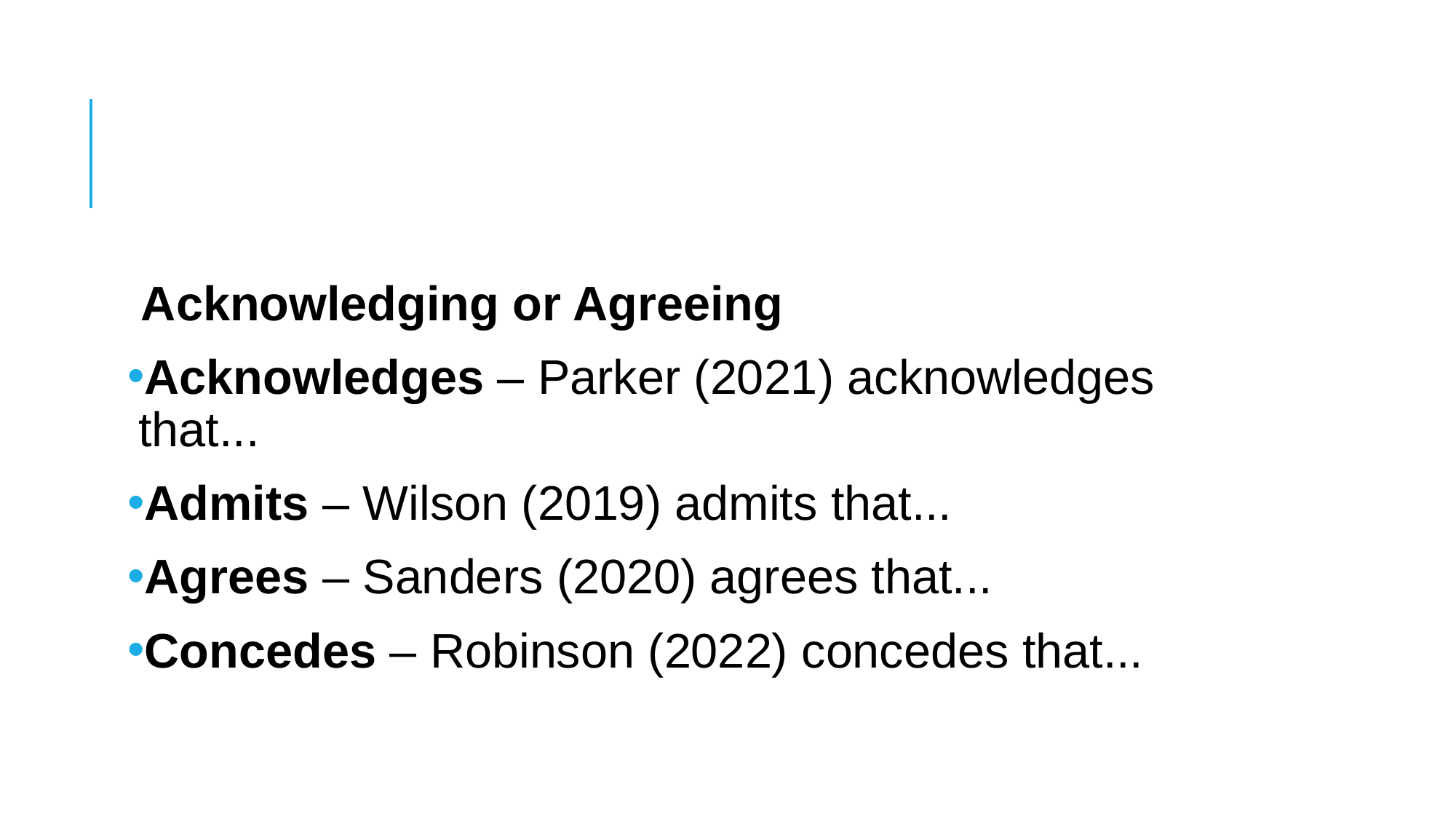

#
Acknowledging or Agreeing
Acknowledges – Parker (2021) acknowledges that...
Admits – Wilson (2019) admits that...
Agrees – Sanders (2020) agrees that...
Concedes – Robinson (2022) concedes that...